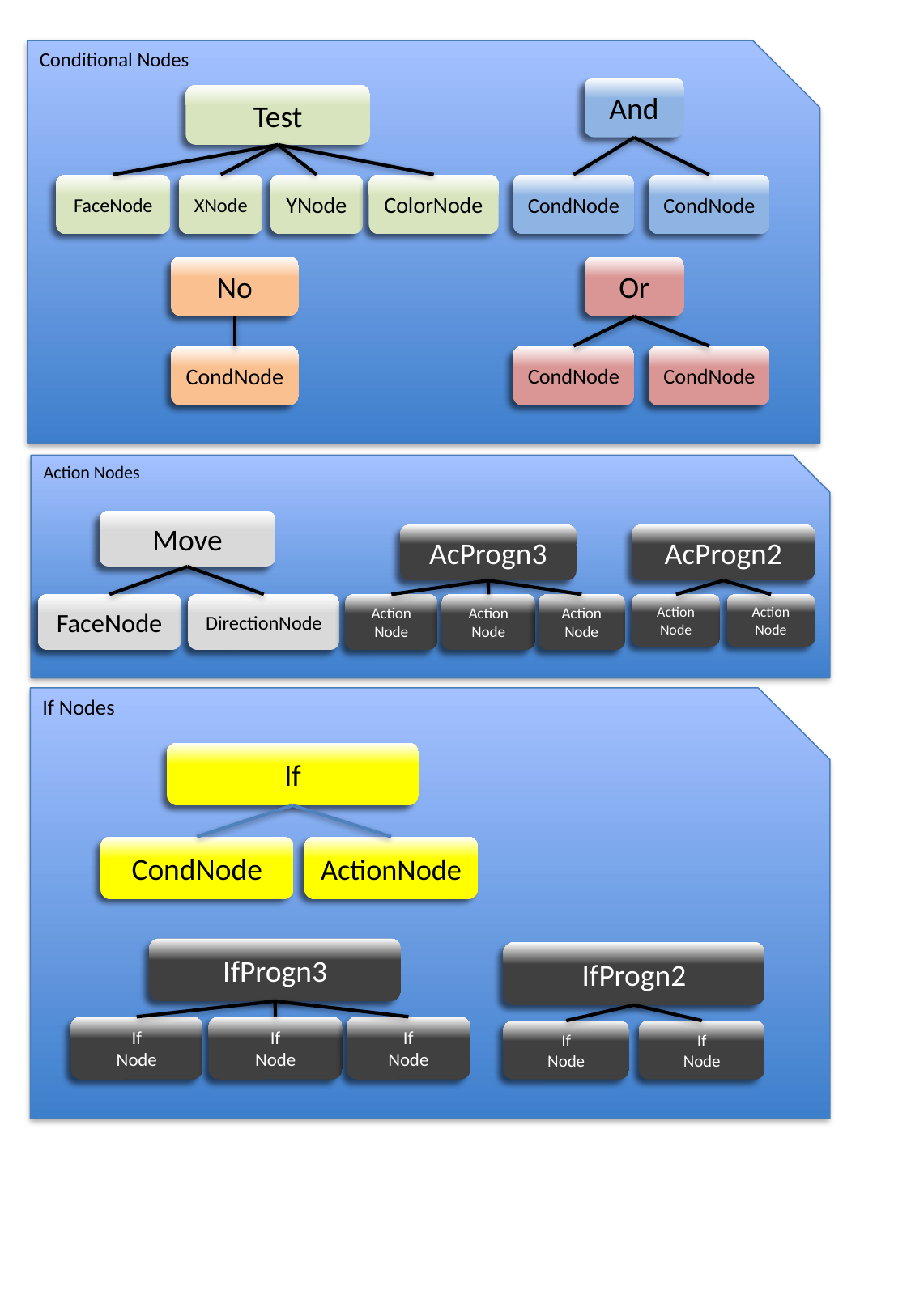

Conditional Nodes
And
Test
FaceNode
XNode
YNode
ColorNode
CondNode
CondNode
No
Or
CondNode
CondNode
CondNode

Action Nodes
Move
FaceNode
DirectionNode
AcProgn2
Action
Node
Action
Node
AcProgn3
Action
Node
Action
Node
Action
Node

If Nodes
If
CondNode
ActionNode
IfProgn3
IfProgn2
If
Node
If
Node
If
Node
If
Node
If
Node